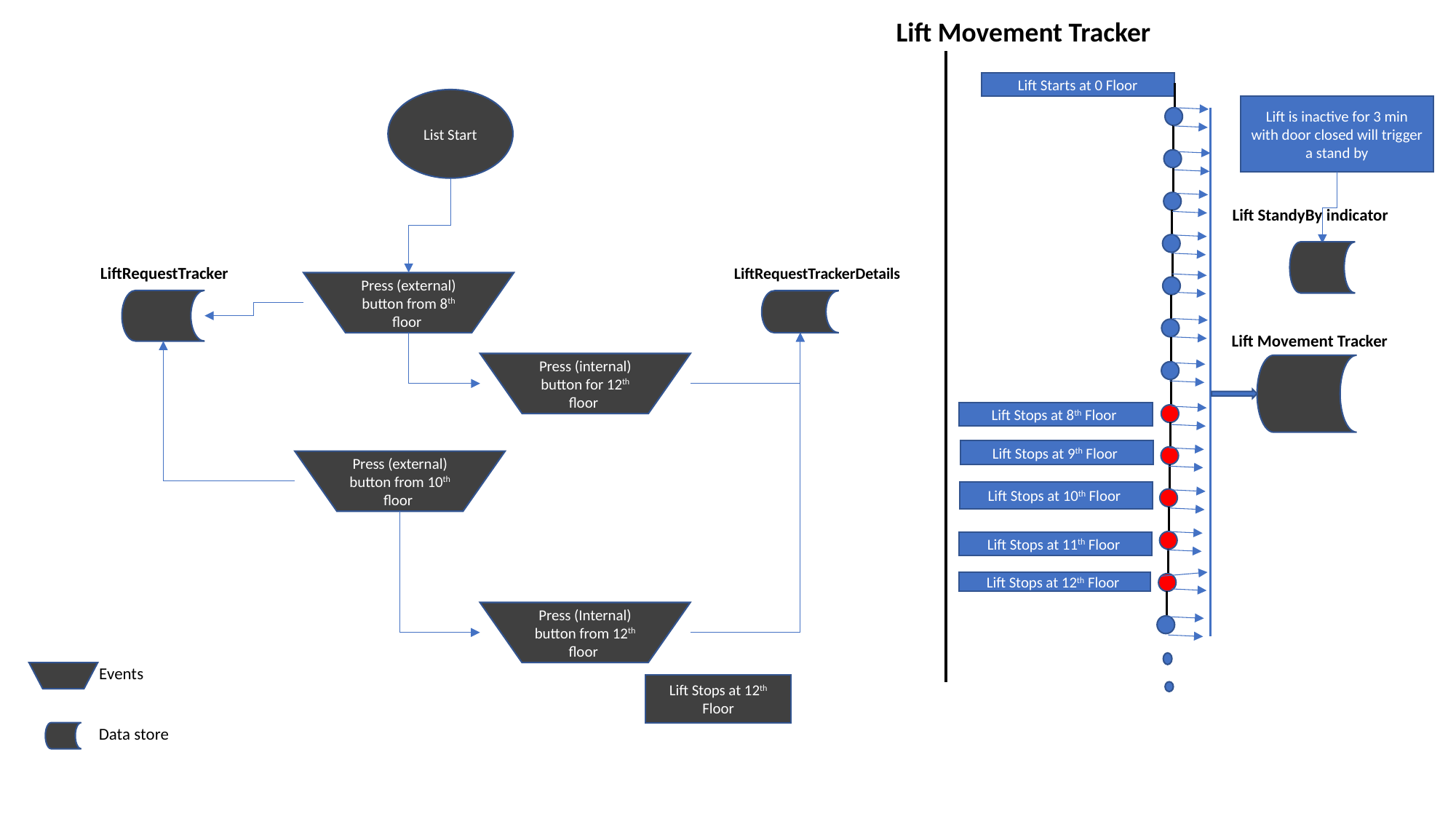

Lift Movement Tracker
Lift Starts at 0 Floor

List Start
Lift is inactive for 3 min with door closed will trigger a stand by
Lift StandyBy indicator

LiftRequestTracker
LiftRequestTrackerDetails
Press (external) button from 8th floor

Lift Movement Tracker
Press (internal) button for 12th floor

Lift Stops at 8th Floor
Lift Stops at 9th Floor
Press (external) button from 10th floor
Lift Stops at 10th Floor
Lift Stops at 11th Floor
Lift Stops at 12th Floor
Press (Internal) button from 12th floor

Events

Lift Stops at 12th Floor

Data store